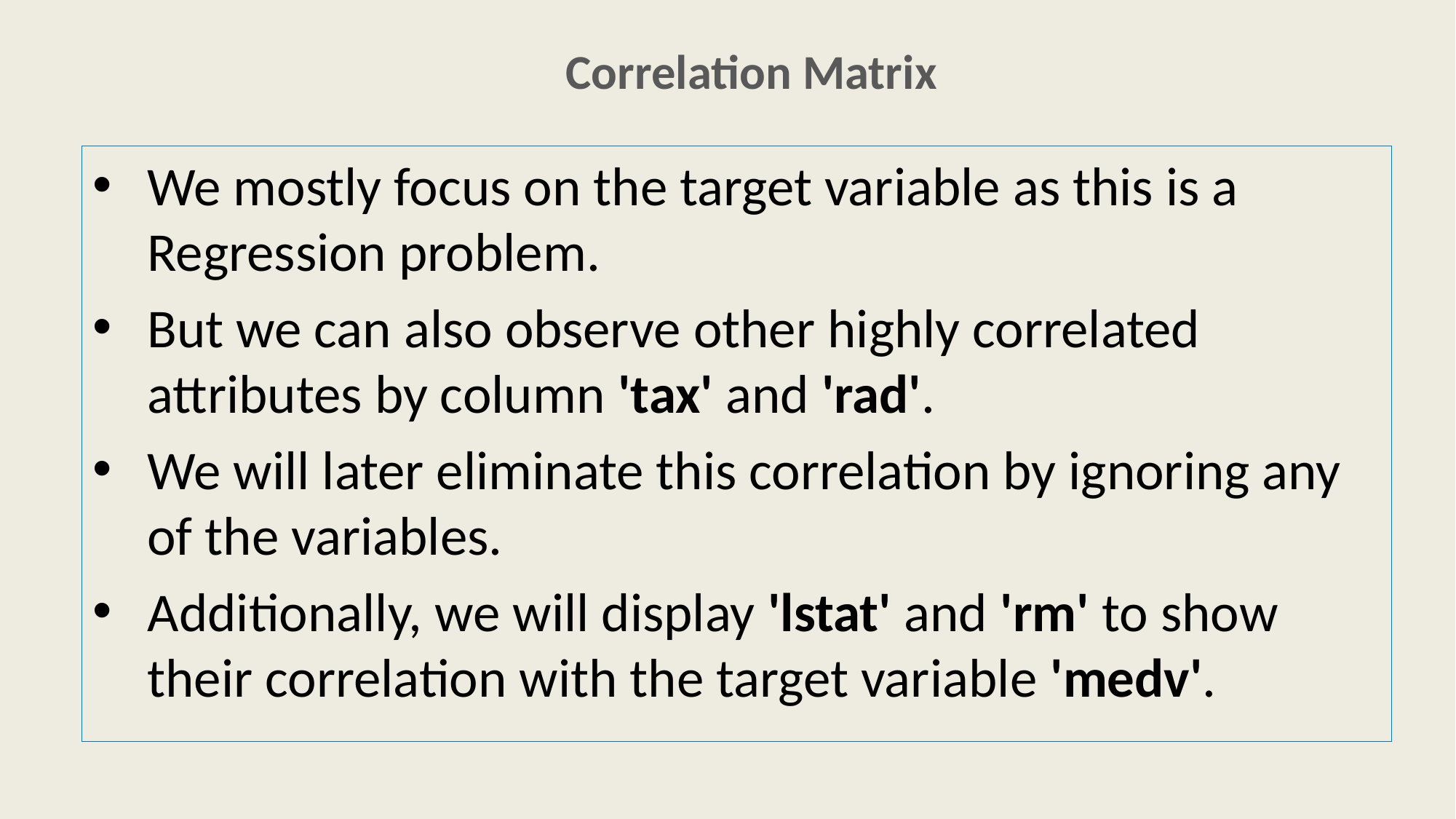

# Correlation Matrix
We mostly focus on the target variable as this is a Regression problem.
But we can also observe other highly correlated attributes by column 'tax' and 'rad'.
We will later eliminate this correlation by ignoring any of the variables.
Additionally, we will display 'lstat' and 'rm' to show their correlation with the target variable 'medv'.